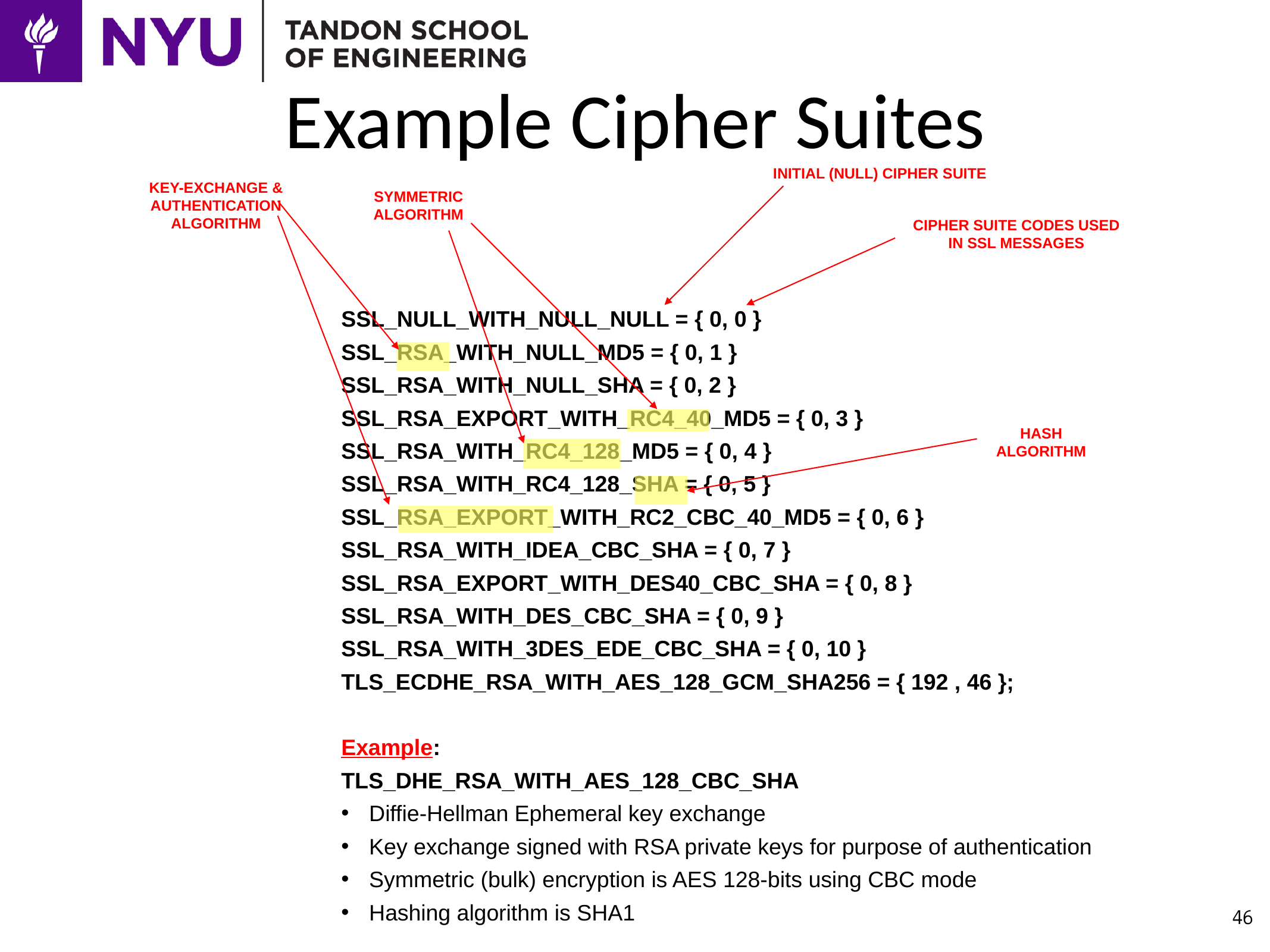

# Example Cipher Suites
INITIAL (NULL) CIPHER SUITE
KEY-EXCHANGE & AUTHENTICATION
ALGORITHM

SYMMETRIC
ALGORITHM

CIPHER SUITE CODES USED
IN SSL MESSAGES

SSL_NULL_WITH_NULL_NULL = { 0, 0 }
SSL_RSA_WITH_NULL_MD5 = { 0, 1 }
SSL_RSA_WITH_NULL_SHA = { 0, 2 }
SSL_RSA_EXPORT_WITH_RC4_40_MD5 = { 0, 3 }
SSL_RSA_WITH_RC4_128_MD5 = { 0, 4 }
SSL_RSA_WITH_RC4_128_SHA = { 0, 5 }
SSL_RSA_EXPORT_WITH_RC2_CBC_40_MD5 = { 0, 6 }
SSL_RSA_WITH_IDEA_CBC_SHA = { 0, 7 }
SSL_RSA_EXPORT_WITH_DES40_CBC_SHA = { 0, 8 }
SSL_RSA_WITH_DES_CBC_SHA = { 0, 9 }
SSL_RSA_WITH_3DES_EDE_CBC_SHA = { 0, 10 }
TLS_ECDHE_RSA_WITH_AES_128_GCM_SHA256 = { 192 , 46 };

Example:
TLS_DHE_RSA_WITH_AES_128_CBC_SHA
Diffie-Hellman Ephemeral key exchange
Key exchange signed with RSA private keys for purpose of authentication
Symmetric (bulk) encryption is AES 128-bits using CBC mode
Hashing algorithm is SHA1

HASH
ALGORITHM

46